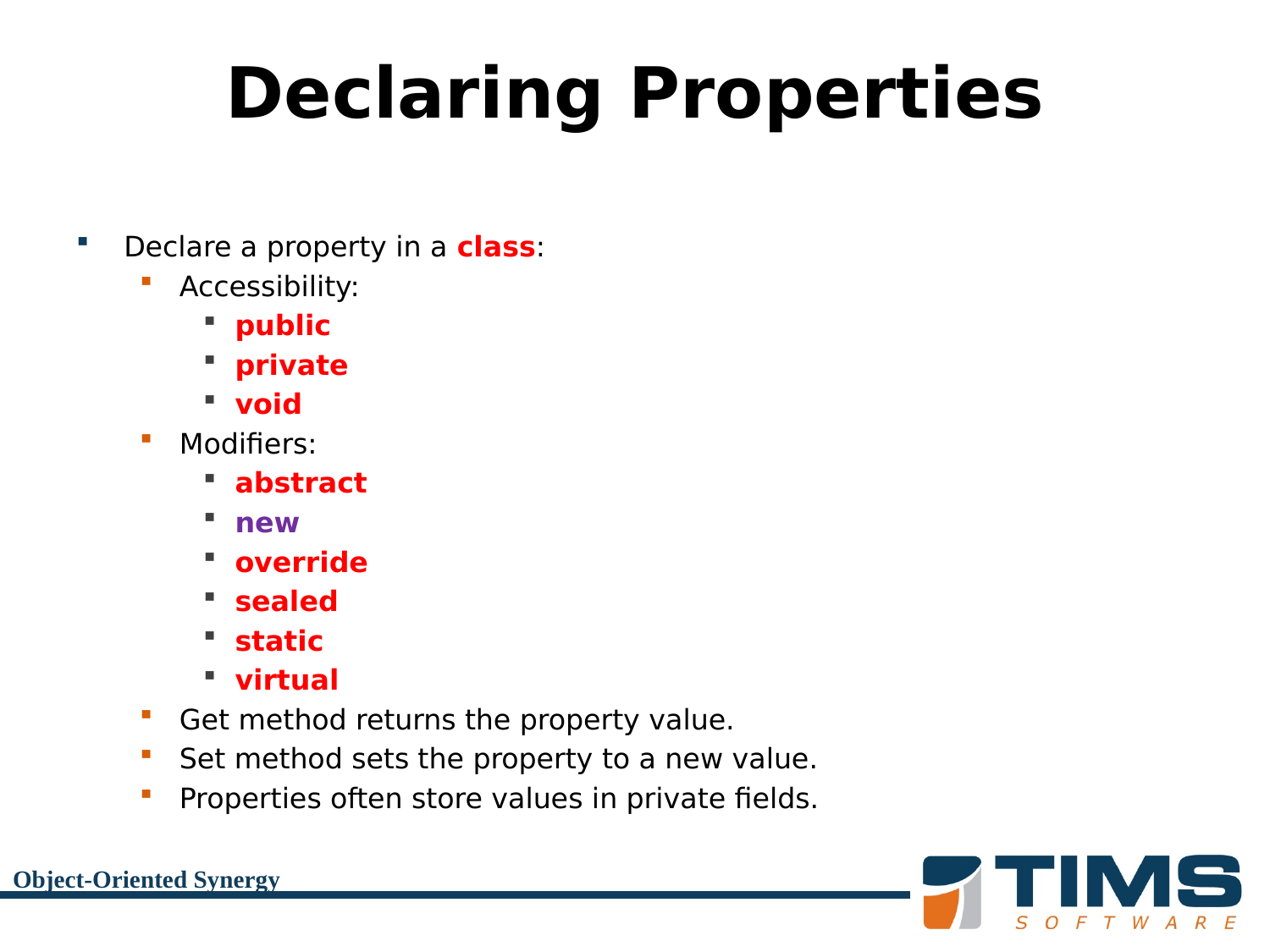

# Declaring Properties
Declare a property in a class:
Accessibility:
public
private
void
Modifiers:
abstract
new
override
sealed
static
virtual
Get method returns the property value.
Set method sets the property to a new value.
Properties often store values in private fields.
Object-Oriented Synergy